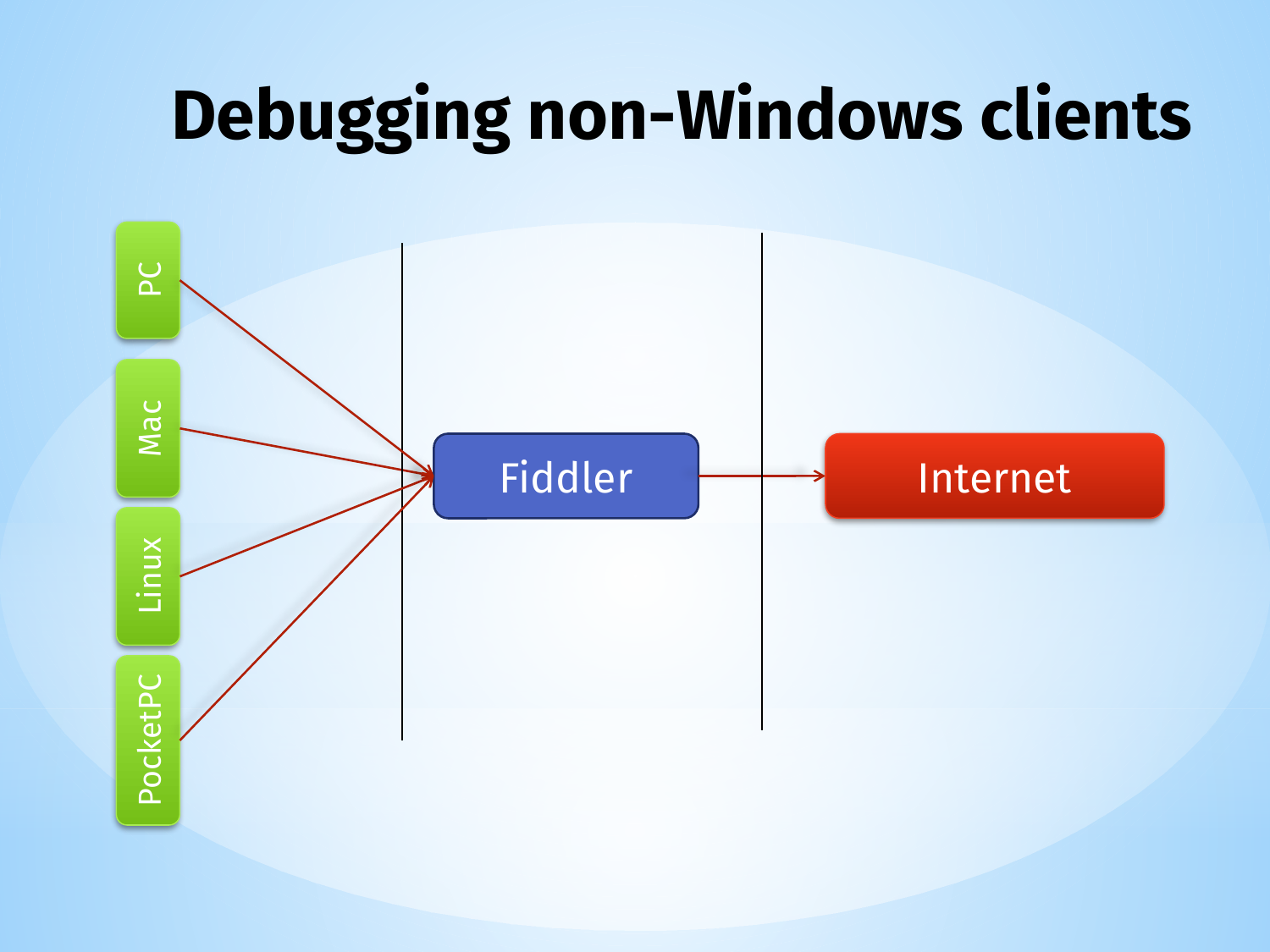

# Debugging non-Windows clients
PC
Mac
Fiddler
Internet
Linux
PocketPC